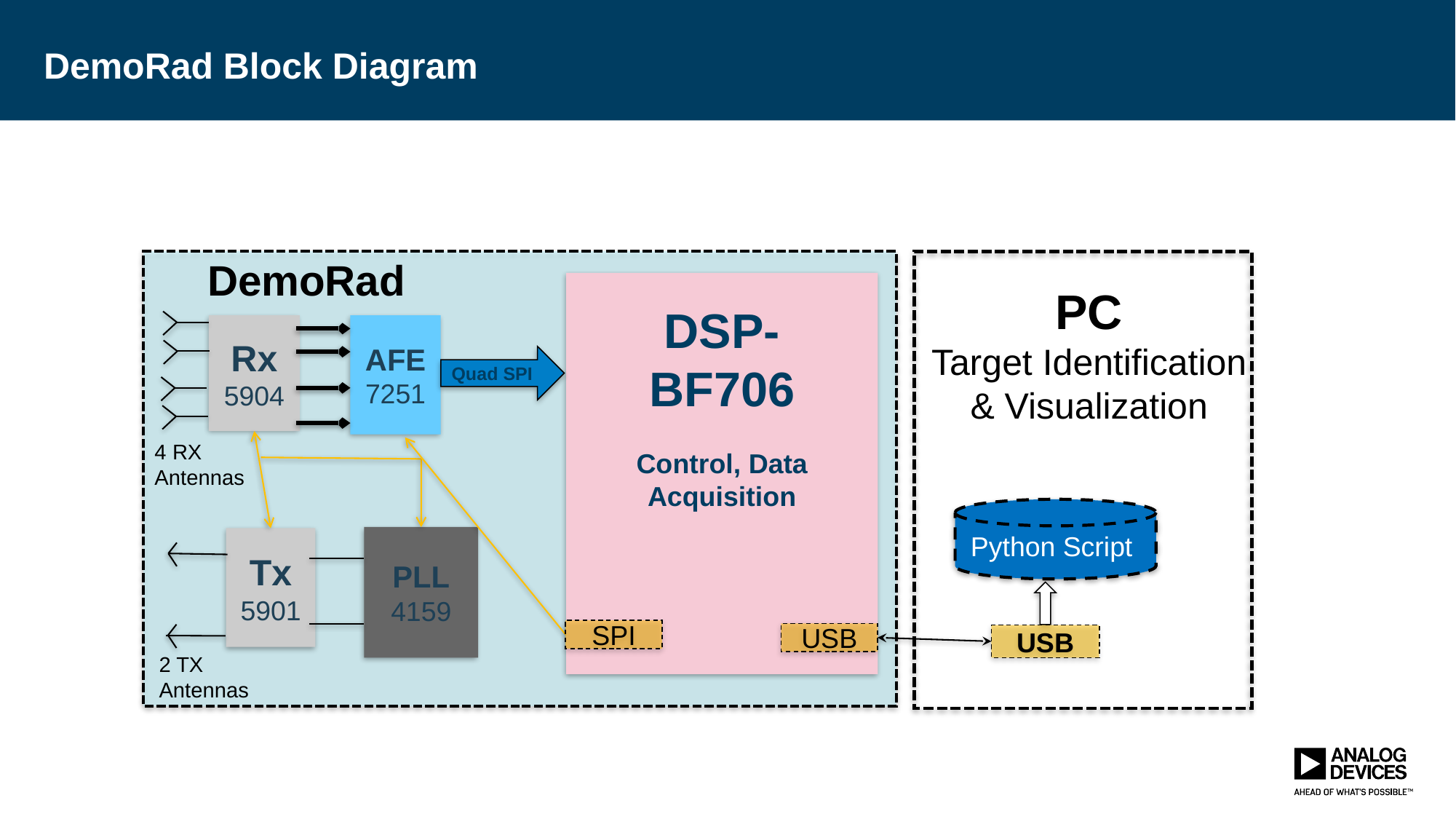

# DemoRad Block Diagram

DemoRad

DSP-
BF706

Control, Data Acquisition
PC
Target Identification & Visualization
Rx
5904
AFE
7251
Quad SPI
4 RX Antennas
Python Script
PLL
4159
Tx
5901

SPI
USB
USB
2 TX Antennas